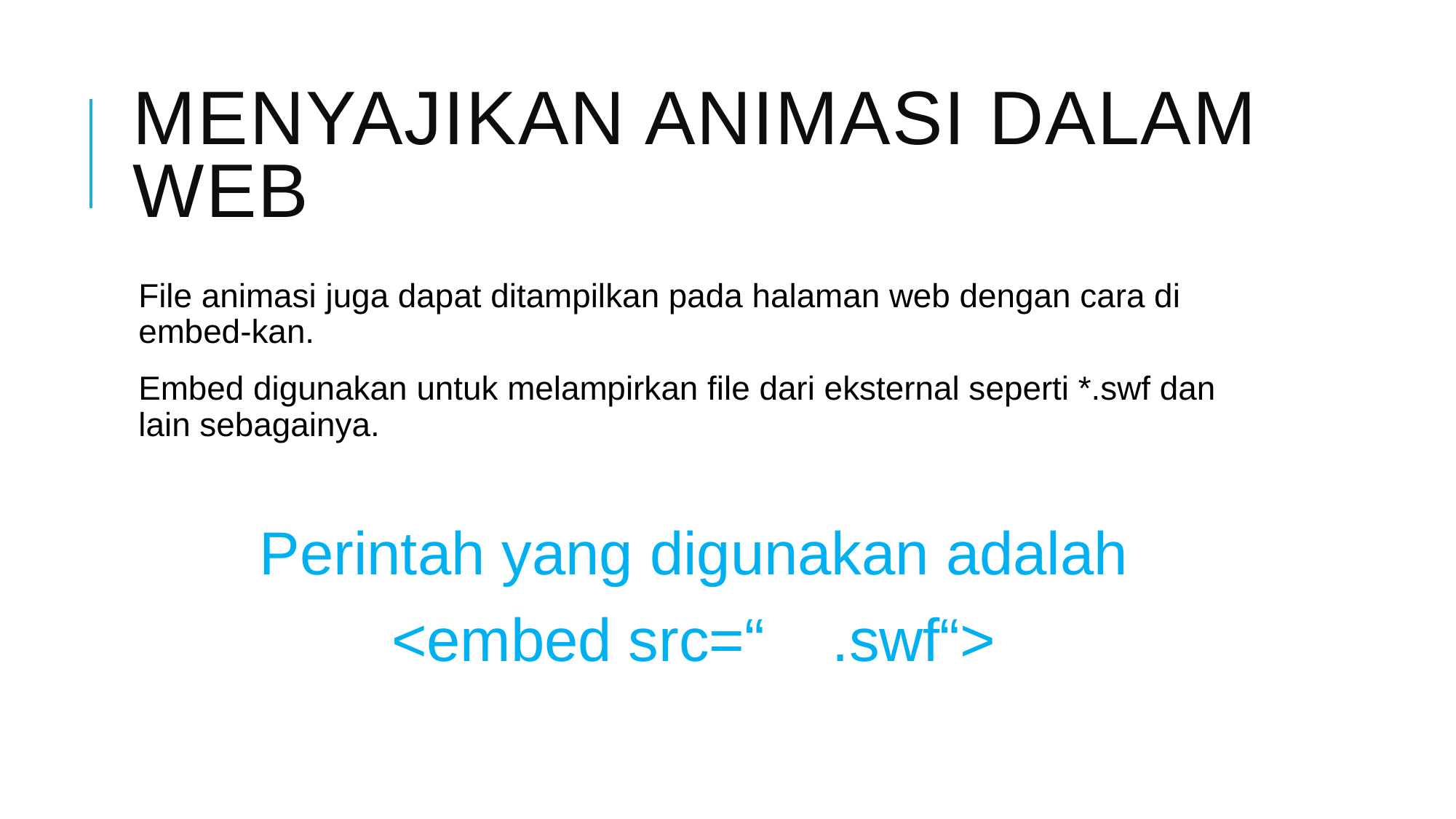

# MENYAJIKAN ANIMASI DALAM WEB
File animasi juga dapat ditampilkan pada halaman web dengan cara di embed-kan.
Embed digunakan untuk melampirkan file dari eksternal seperti *.swf dan lain sebagainya.

Perintah yang digunakan adalah
<embed src=“    .swf“>